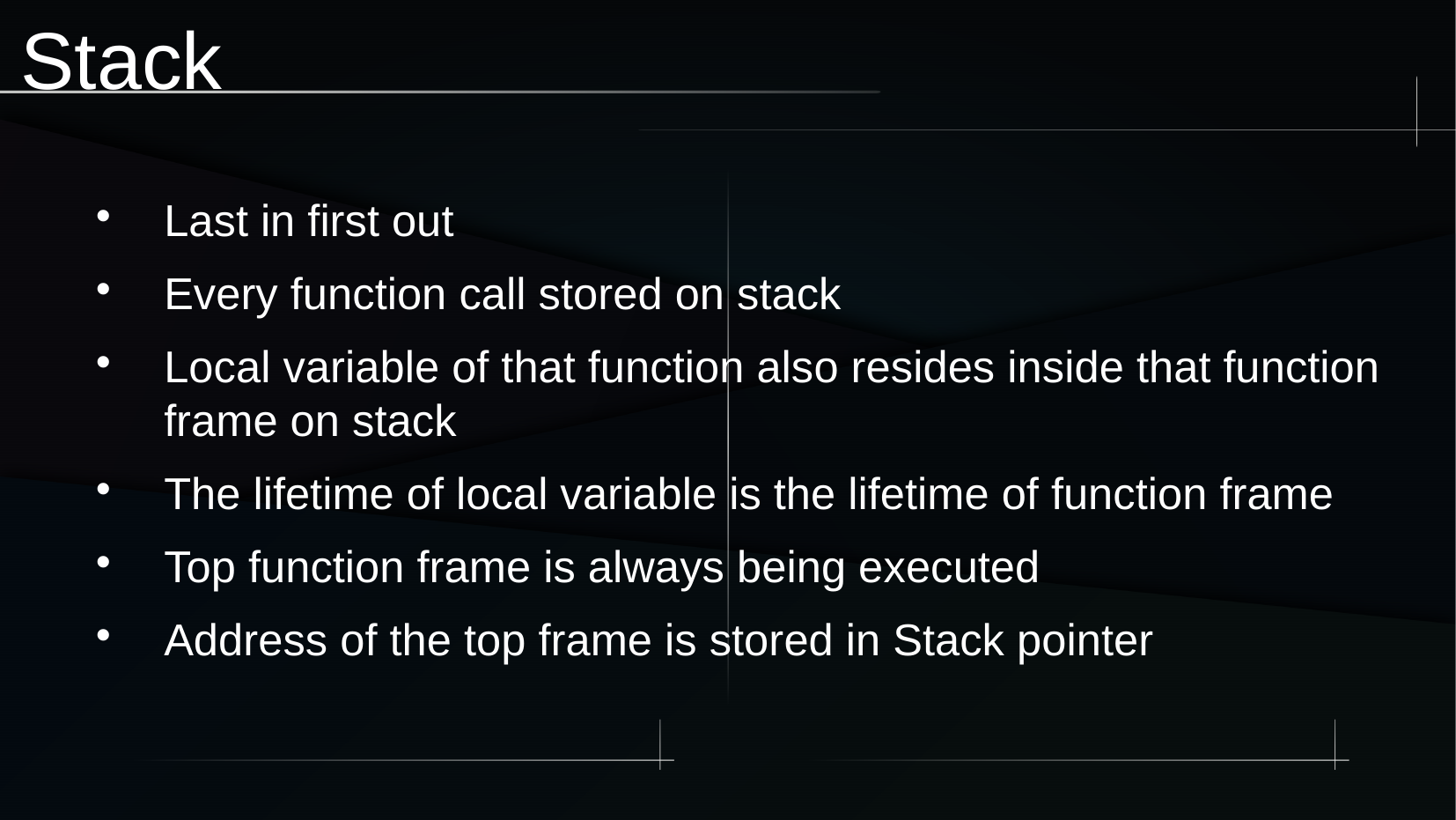

Stack
Last in first out
Every function call stored on stack
Local variable of that function also resides inside that function frame on stack
The lifetime of local variable is the lifetime of function frame
Top function frame is always being executed
Address of the top frame is stored in Stack pointer